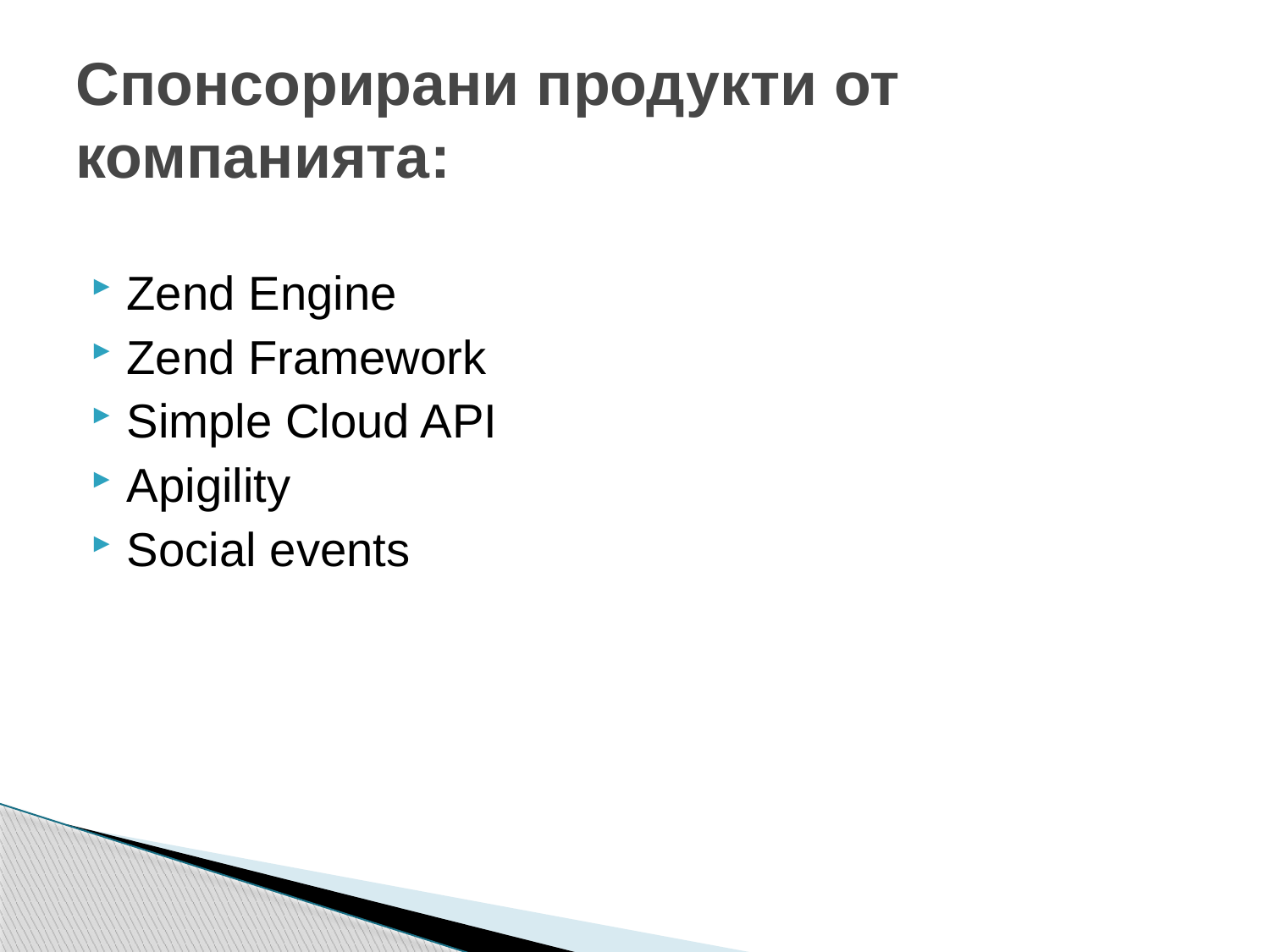

# Спонсорирани продукти от компанията:
Zend Engine
Zend Framework
Simple Cloud API
Apigility
Social events